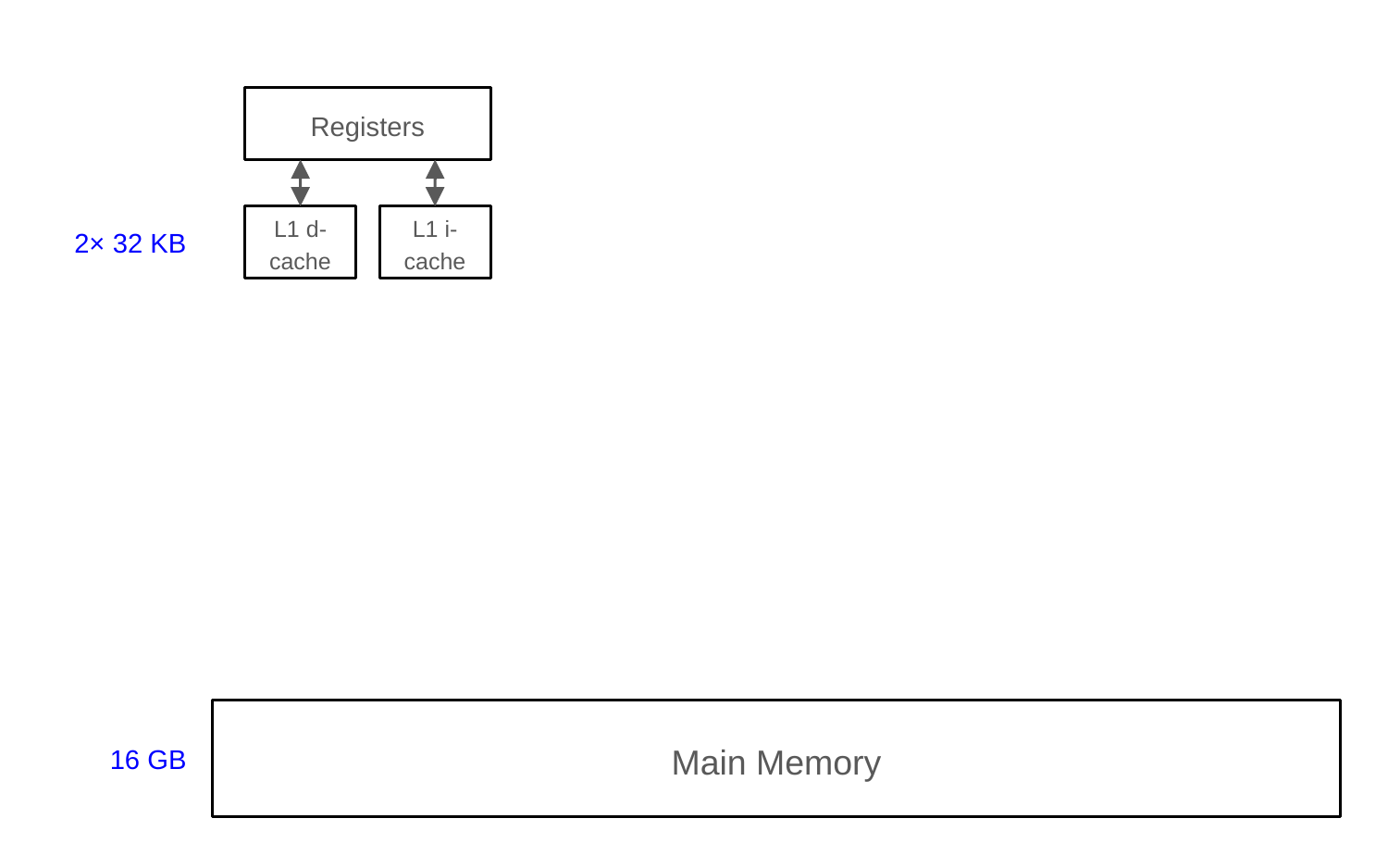

Registers
L1 d-cache
L1 i-cache
2× 32 KB
Main Memory
16 GB